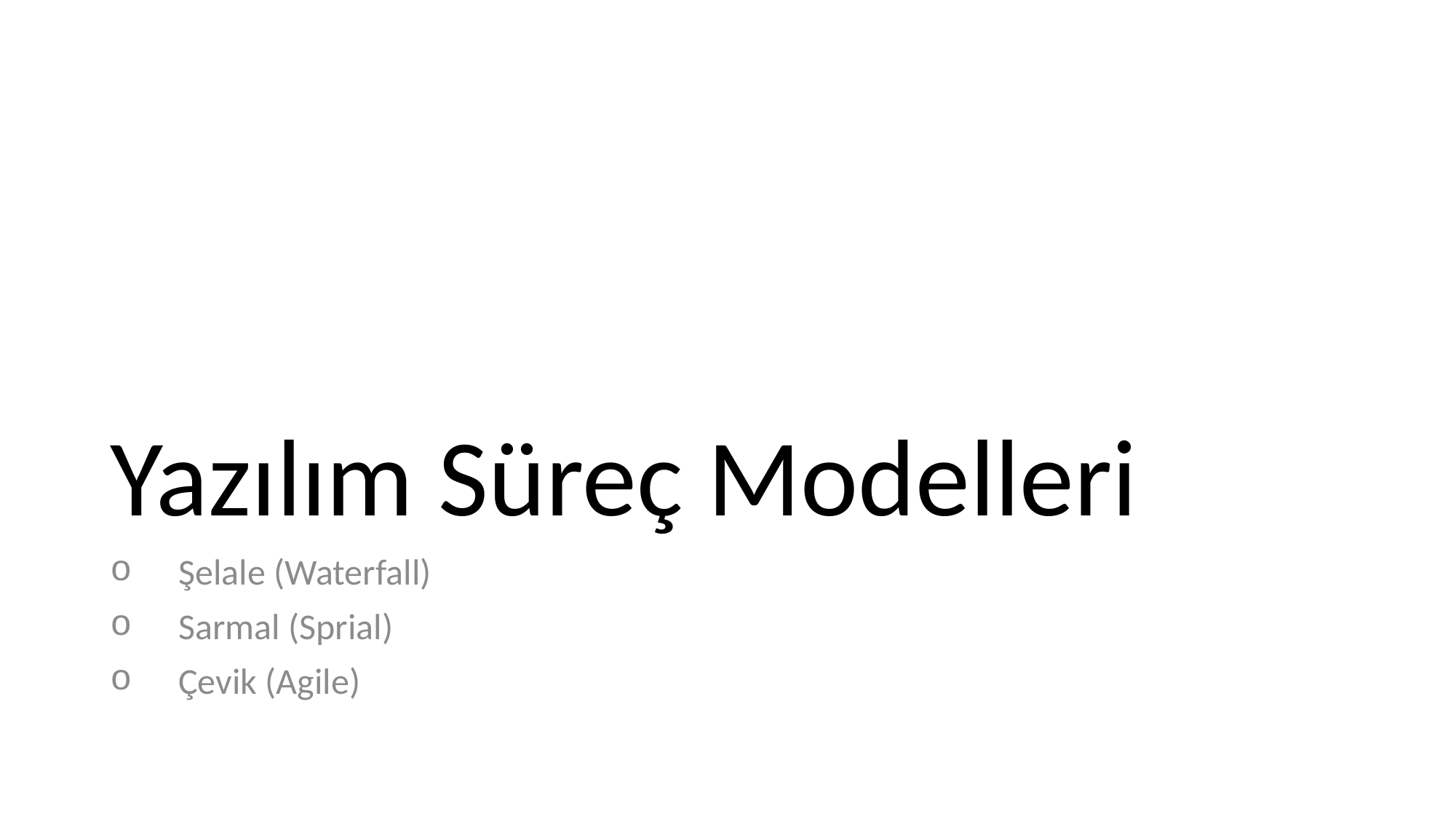

# Yazılım Süreç Modelleri
Şelale (Waterfall)
Sarmal (Sprial)
Çevik (Agile)